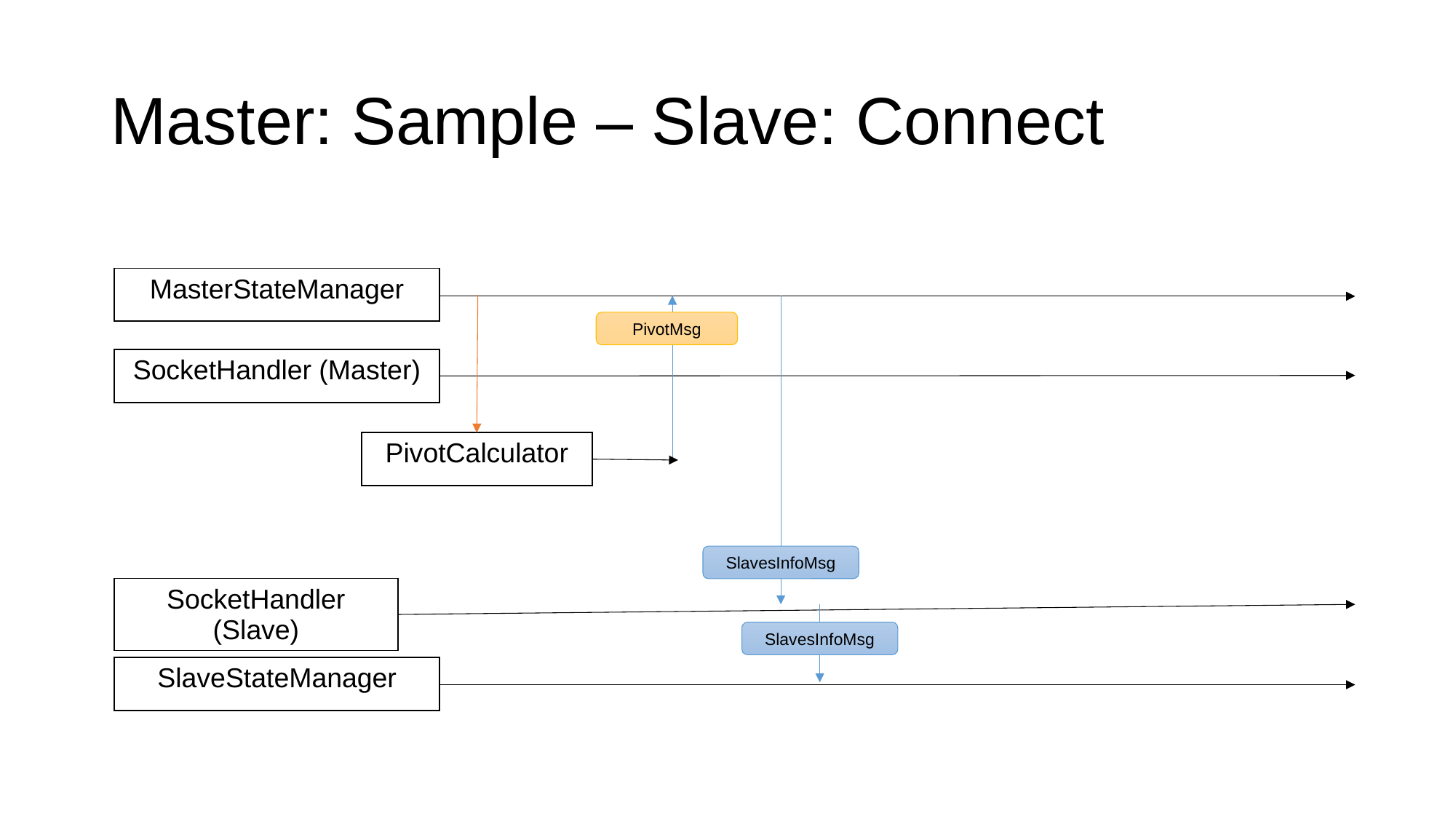

# Master: Sample – Slave: Connect
| MasterStateManager |
| --- |
PivotMsg
| SocketHandler (Master) |
| --- |
| PivotCalculator |
| --- |
SlavesInfoMsg
| SocketHandler (Slave) |
| --- |
SlavesInfoMsg
| SlaveStateManager |
| --- |